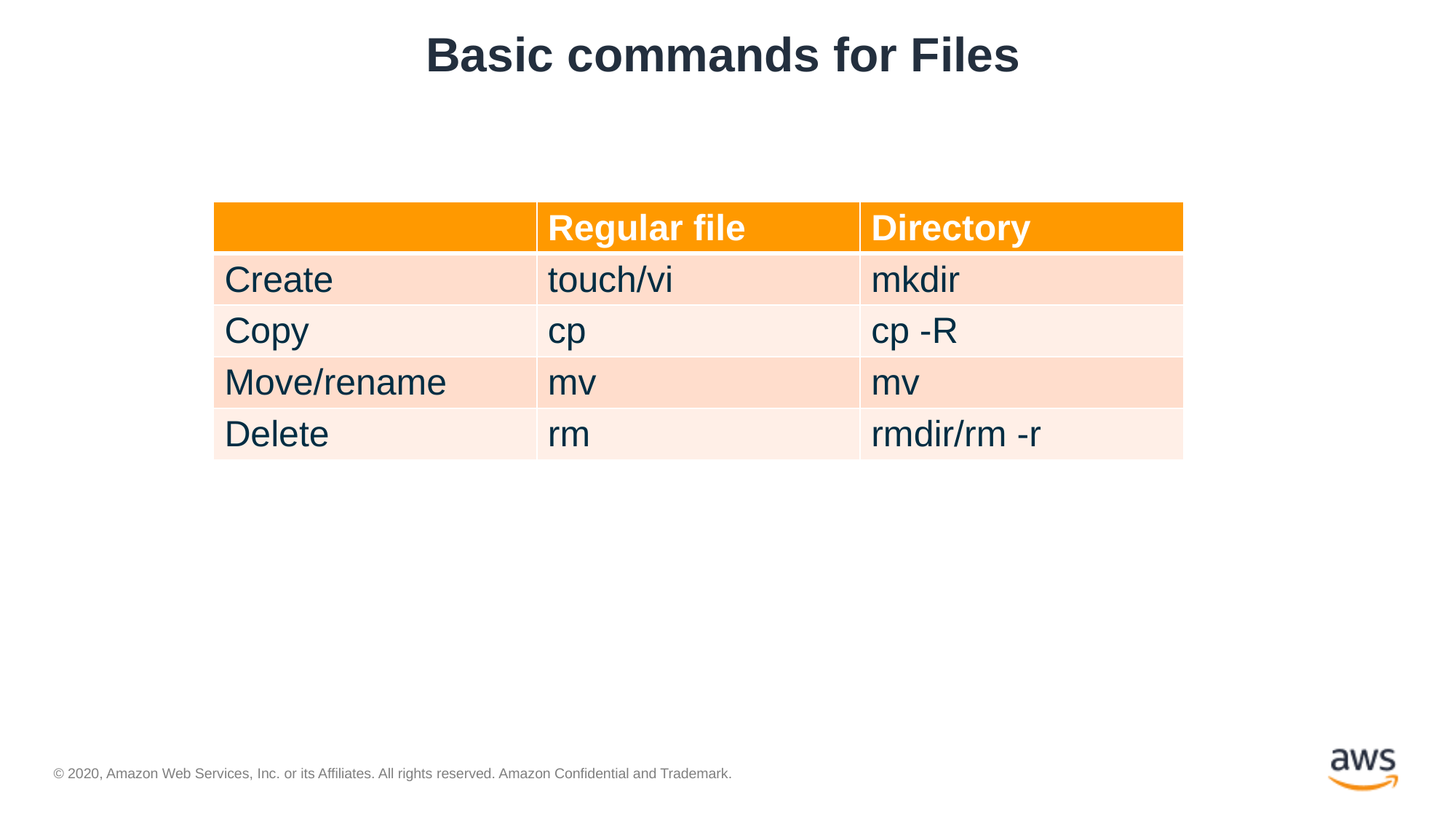

# Basic commands for Files
|  | Regular file | Directory |
| --- | --- | --- |
| Create | touch/vi | mkdir |
| Copy | cp | cp -R |
| Move/rename | mv | mv |
| Delete | rm | rmdir/rm -r |